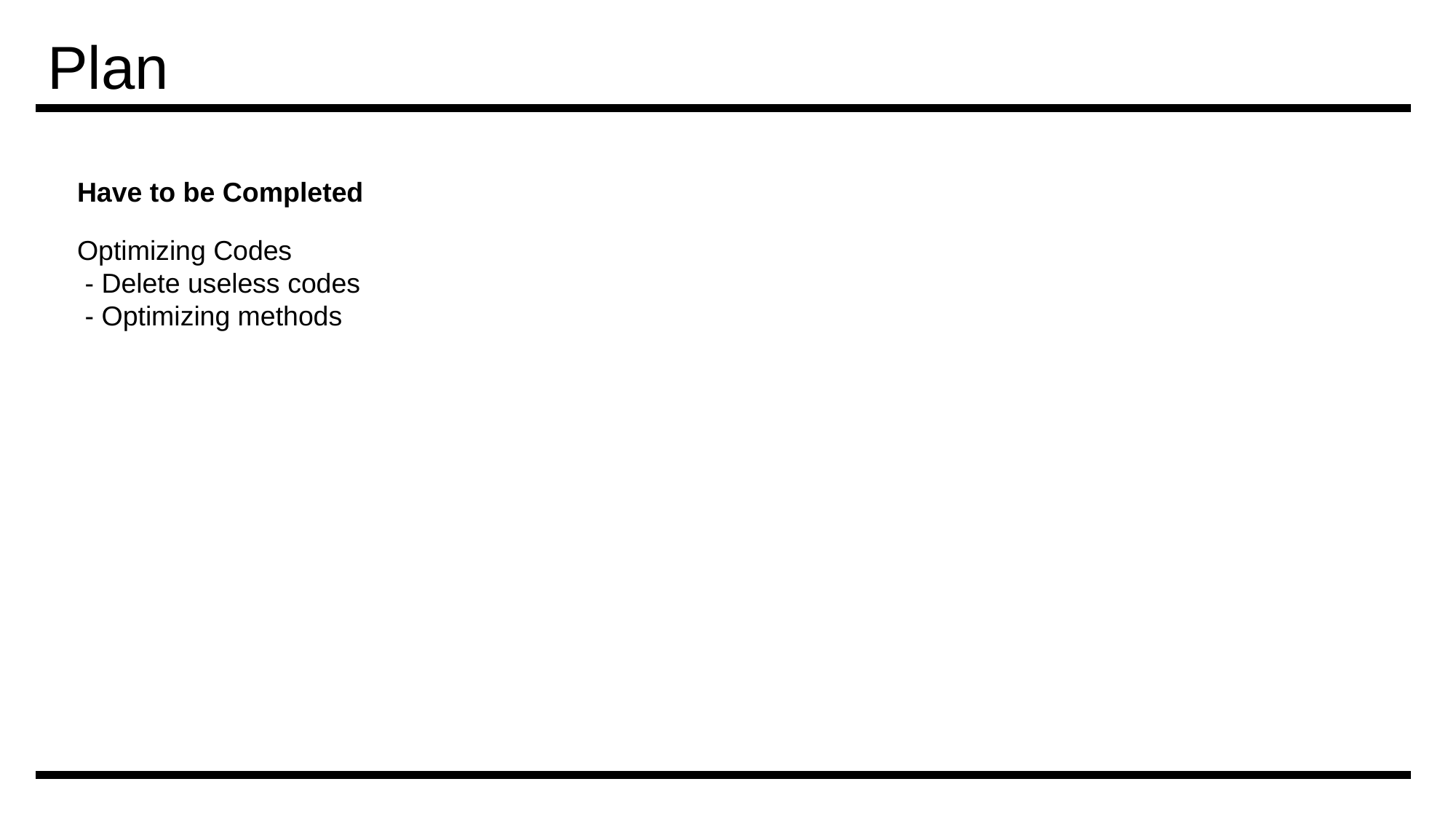

Plan

Have to be Completed
Optimizing Codes
 - Delete useless codes
 - Optimizing methods